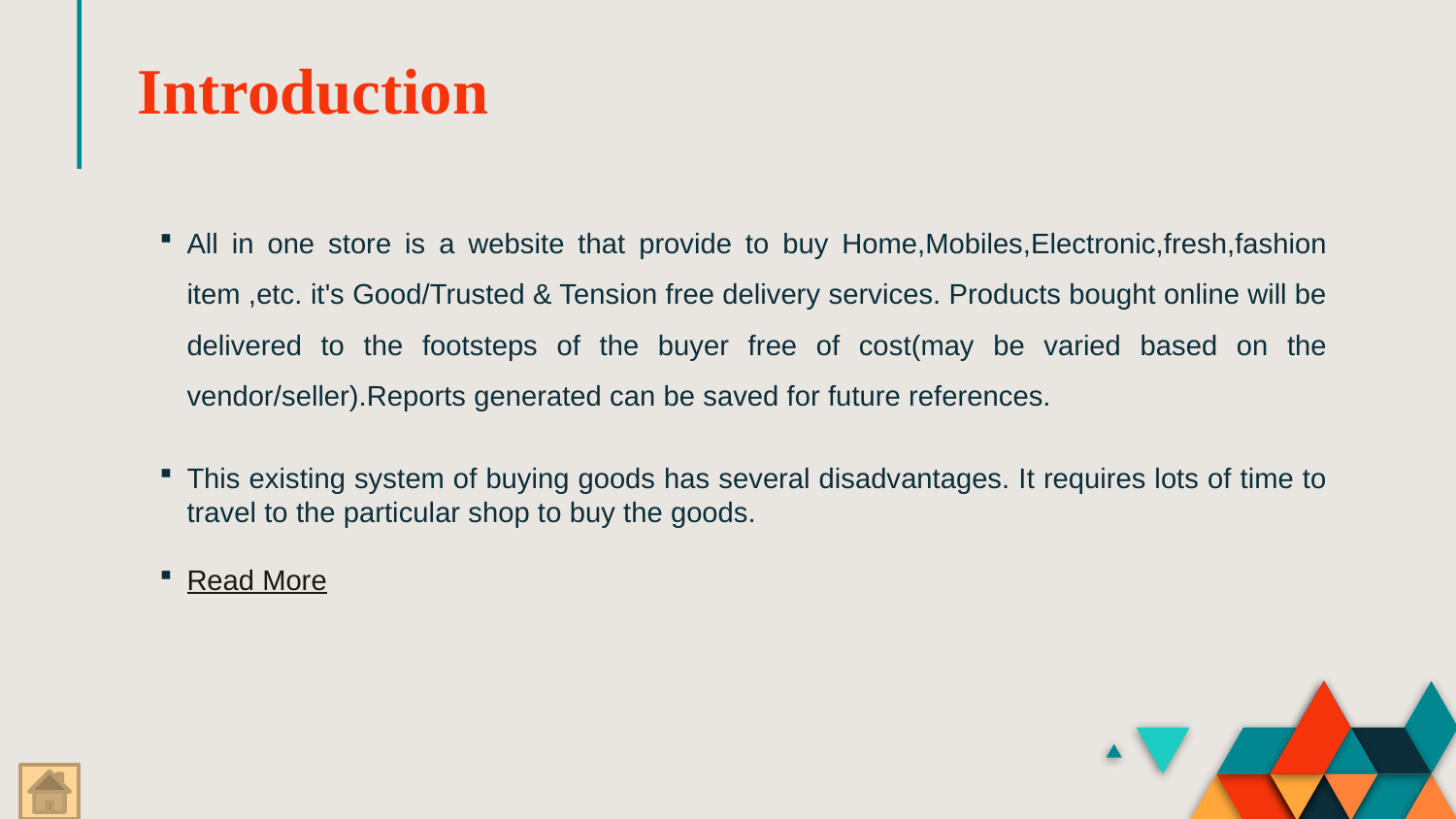

# Introduction
All in one store is a website that provide to buy Home,Mobiles,Electronic,fresh,fashion item ,etc. it's Good/Trusted & Tension free delivery services. Products bought online will be delivered to the footsteps of the buyer free of cost(may be varied based on the vendor/seller).Reports generated can be saved for future references.

This existing system of buying goods has several disadvantages. It requires lots of time to travel to the particular shop to buy the goods.

Read More